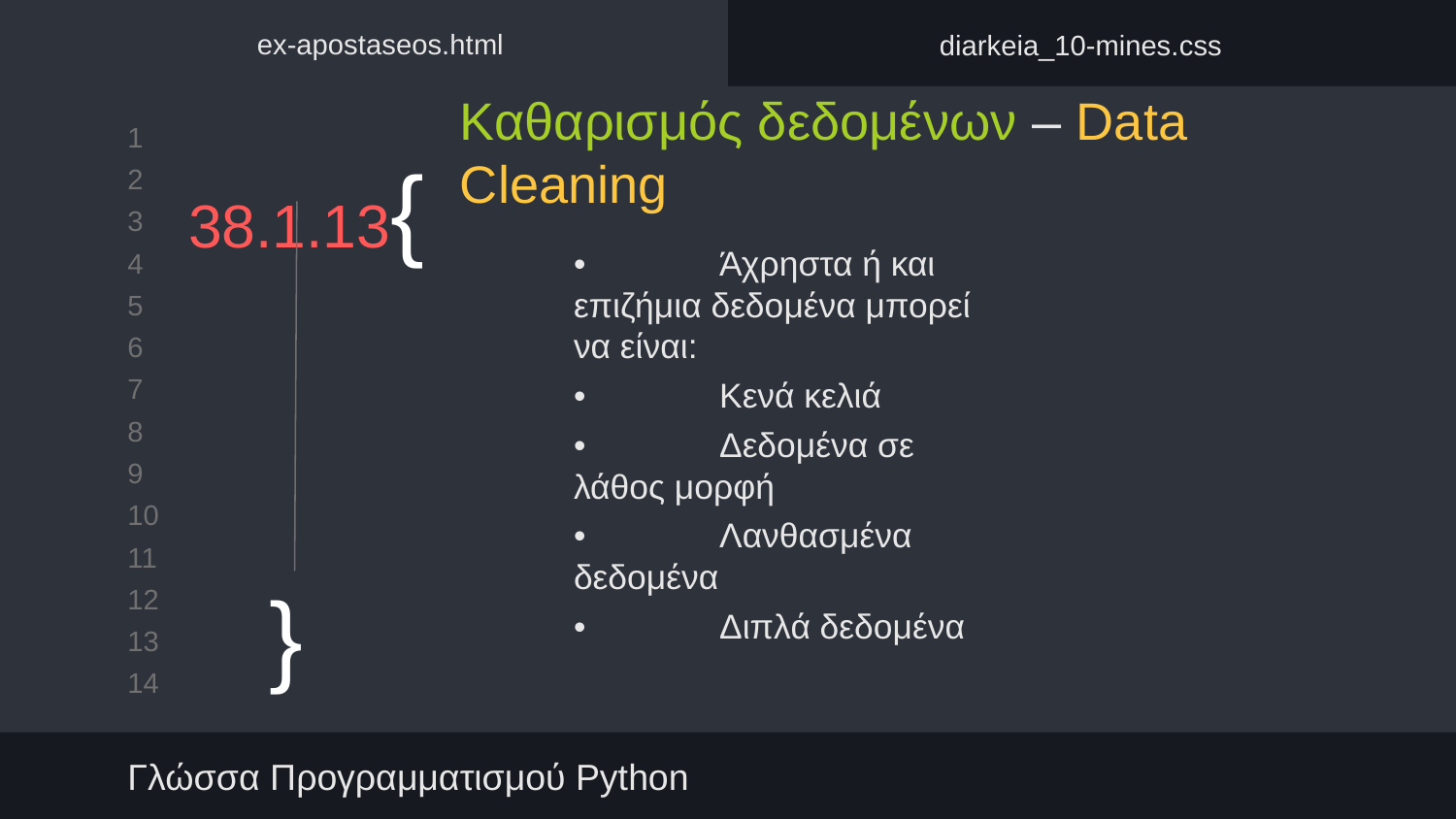

ex-apostaseos.html
diarkeia_10-mines.css
Καθαρισμός δεδομένων – Data Cleaning
# 38.1.13{
•	Άχρηστα ή και επιζήμια δεδομένα μπορεί να είναι:
•	Κενά κελιά
•	Δεδομένα σε λάθος μορφή
•	Λανθασμένα δεδομένα
•	Διπλά δεδομένα
}
Γλώσσα Προγραμματισμού Python